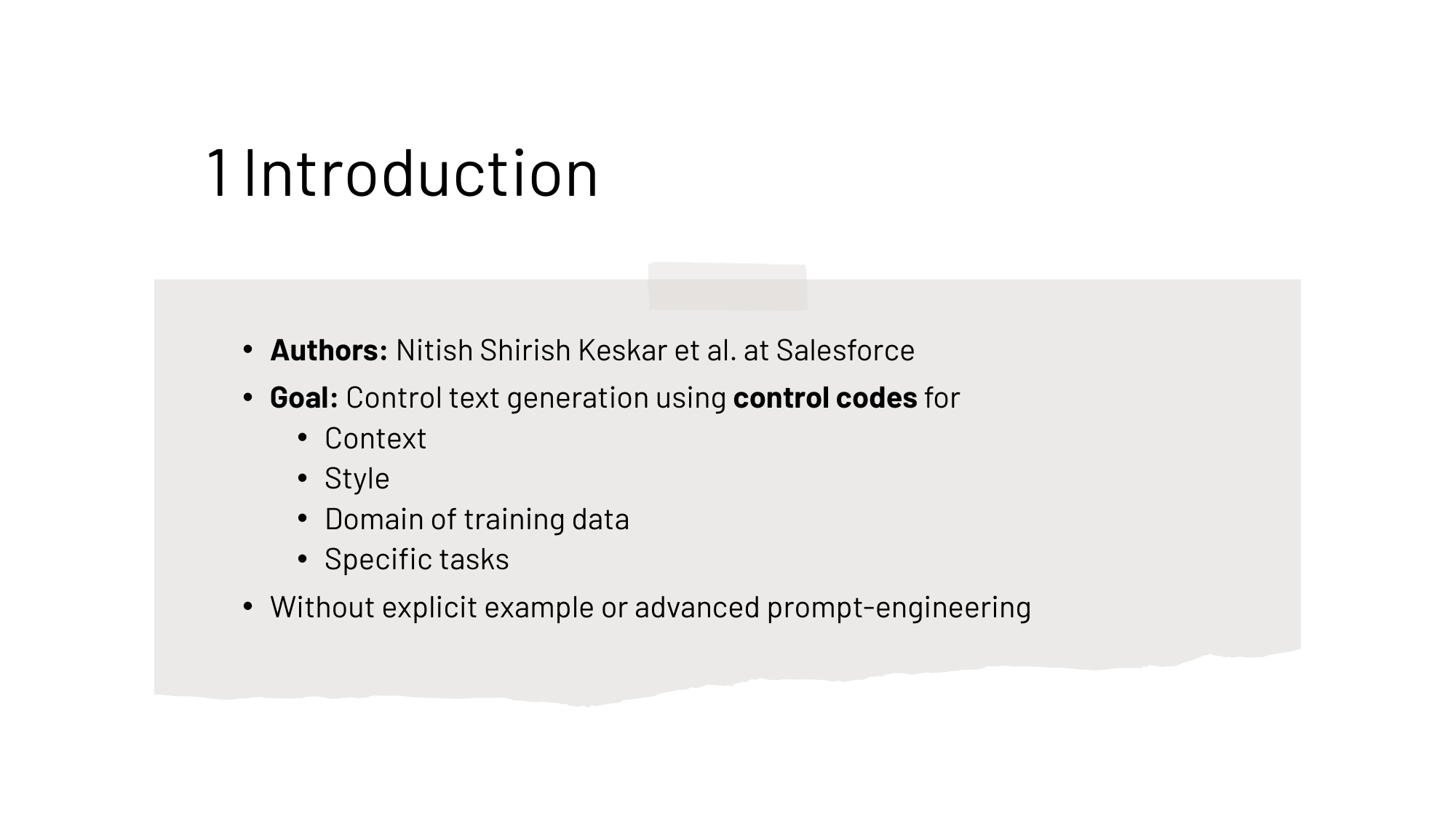

# 1 Introduction

Authors: Nitish Shirish Keskar et al. at Salesforce
Goal: Control text generation using control codes for
Context
Style
Domain of training data
Specific tasks
Without explicit example or advanced prompt-engineering